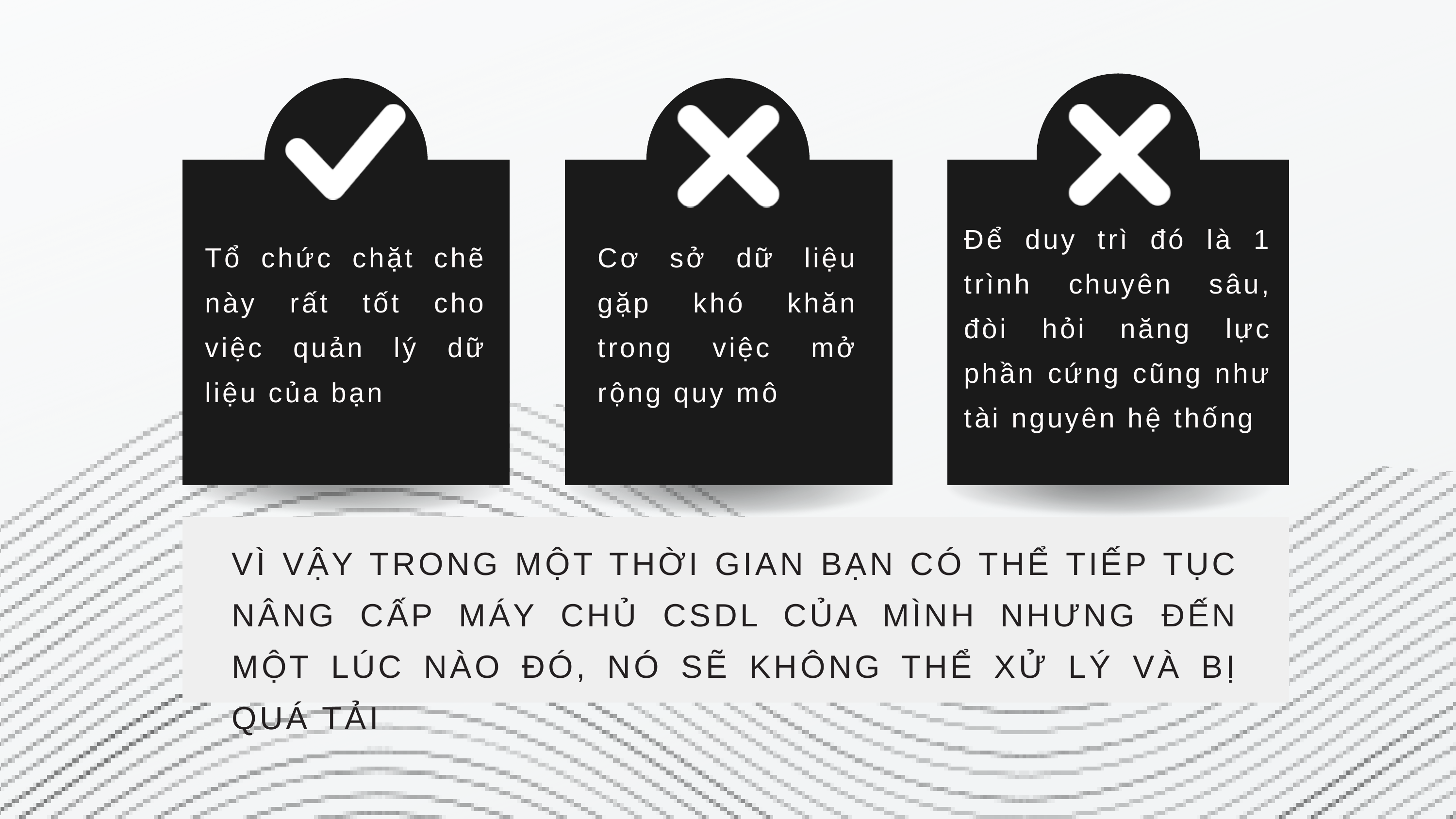

Để duy trì đó là 1 trình chuyên sâu, đòi hỏi năng lực phần cứng cũng như tài nguyên hệ thống
Tổ chức chặt chẽ này rất tốt cho việc quản lý dữ liệu của bạn
Cơ sở dữ liệu gặp khó khăn trong việc mở rộng quy mô

VÌ VẬY TRONG MỘT THỜI GIAN BẠN CÓ THỂ TIẾP TỤC NÂNG CẤP MÁY CHỦ CSDL CỦA MÌNH NHƯNG ĐẾN MỘT LÚC NÀO ĐÓ, NÓ SẼ KHÔNG THỂ XỬ LÝ VÀ BỊ QUÁ TẢI